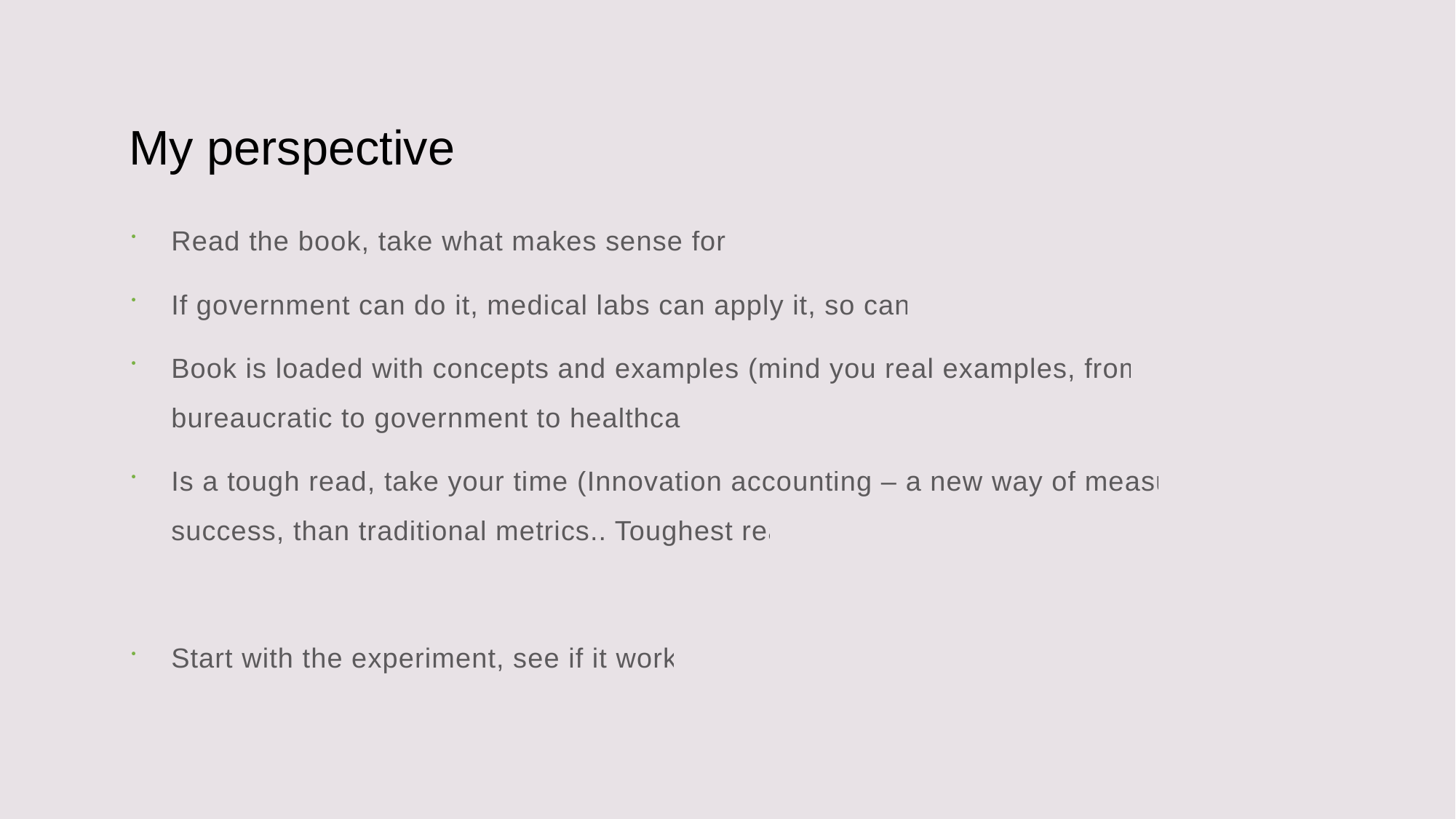

# My perspective
Read the book, take what makes sense for us
If government can do it, medical labs can apply it, so can we
Book is loaded with concepts and examples (mind you real examples, from big bureaucratic to government to healthcare)
Is a tough read, take your time (Innovation accounting – a new way of measuring success, than traditional metrics.. Toughest read)

Start with the experiment, see if it works?